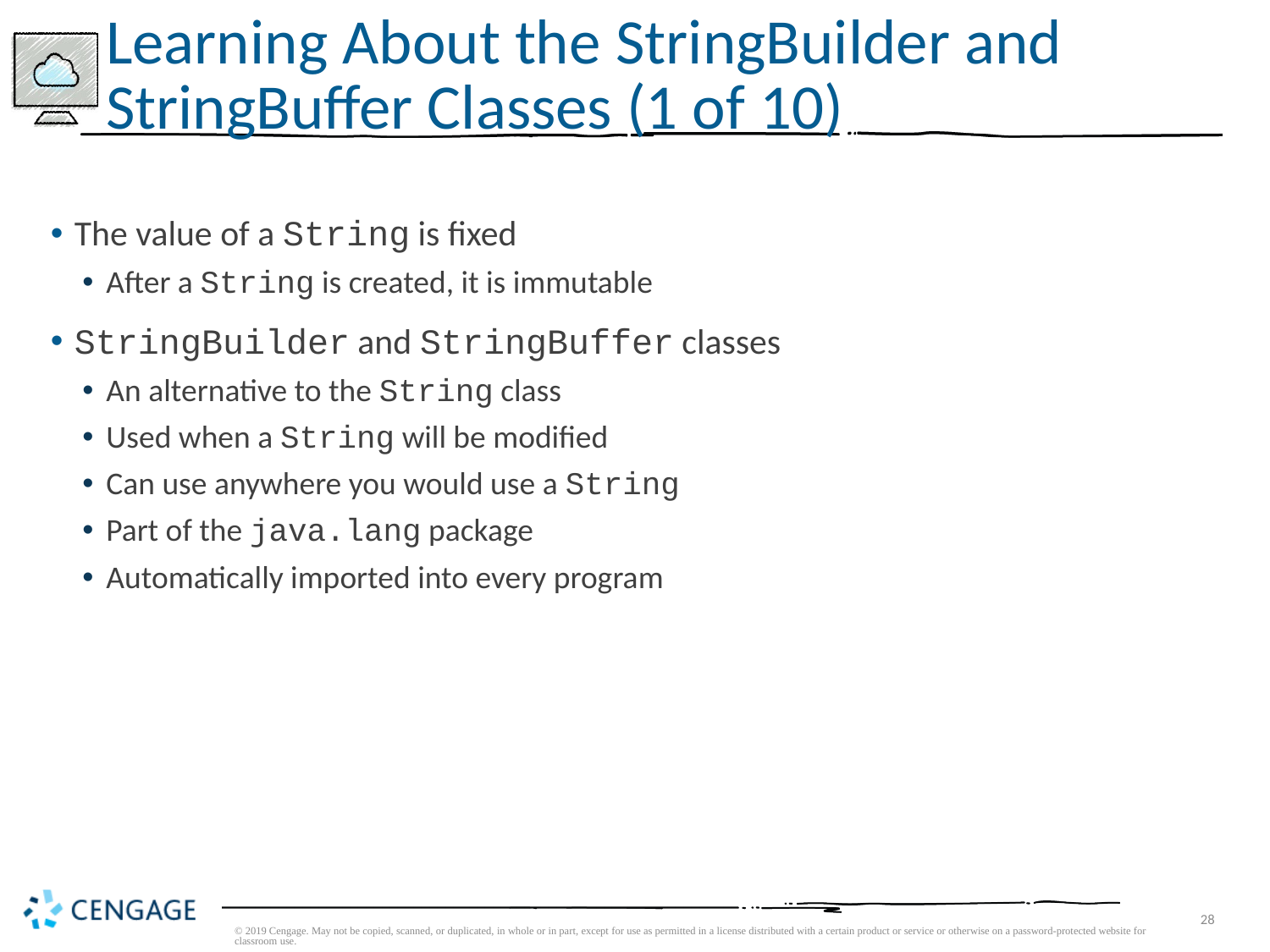

# Learning About the StringBuilder and StringBuffer Classes (1 of 10)
The value of a String is fixed
After a String is created, it is immutable
StringBuilder and StringBuffer classes
An alternative to the String class
Used when a String will be modified
Can use anywhere you would use a String
Part of the java.lang package
Automatically imported into every program

© 2019 Cengage. May not be copied, scanned, or duplicated, in whole or in part, except for use as permitted in a license distributed with a certain product or service or otherwise on a password-protected website for classroom use.